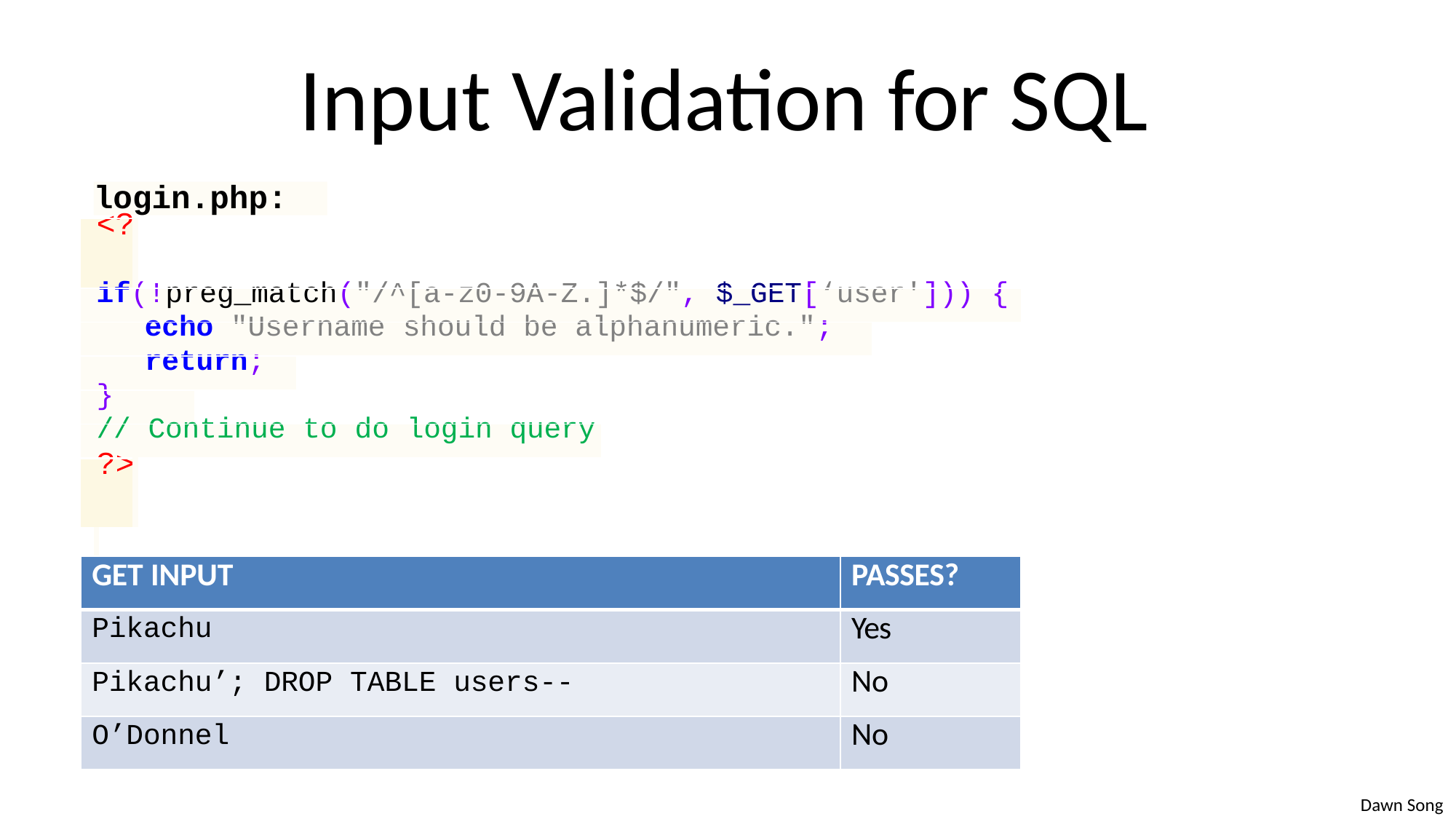

# Input Validation for SQL
login.php:
|  | <? |  |  |  |  |  |  |
| --- | --- | --- | --- | --- | --- | --- | --- |
|  | if(!preg\_match("/^[a-z0-9A-Z.]\*$/", $\_GET[‘user'])) { |  |  |  |  |  |  |
|  | echo "Username should be alphanumeric."; |  |  |  |  |  |  |
|  | return; |  |  |  |  |  |  |
|  | } |  |  |  |  |  |  |
|  | // Continue to do login query |  |  |  |  |  |  |
|  | ?> |  |  |  |  |  |  |
|  |  |  |  |  |  |  |  |
| GET INPUT |  |  |  |  |  | PASSES? |  |
| Pikachu |  |  |  |  |  | Yes |  |
| Pikachu’; DROP TABLE users-- |  |  |  |  |  | No |  |
| O’Donnel |  |  |  |  |  | No |  |
Dawn Song